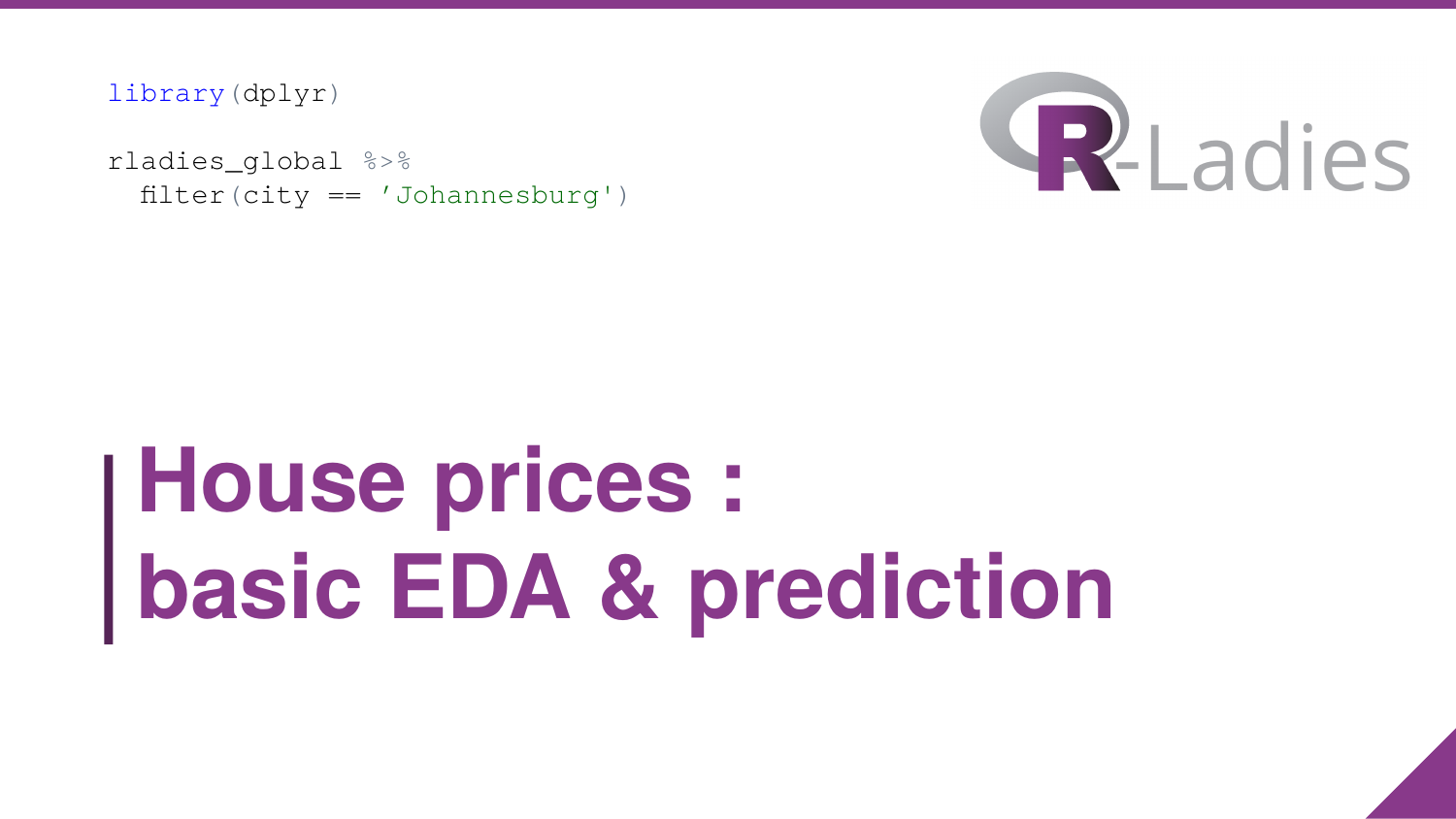

library(dplyr)

rladies_global %>%
  filter(city == ’Johannesburg')
# House prices : basic EDA & prediction